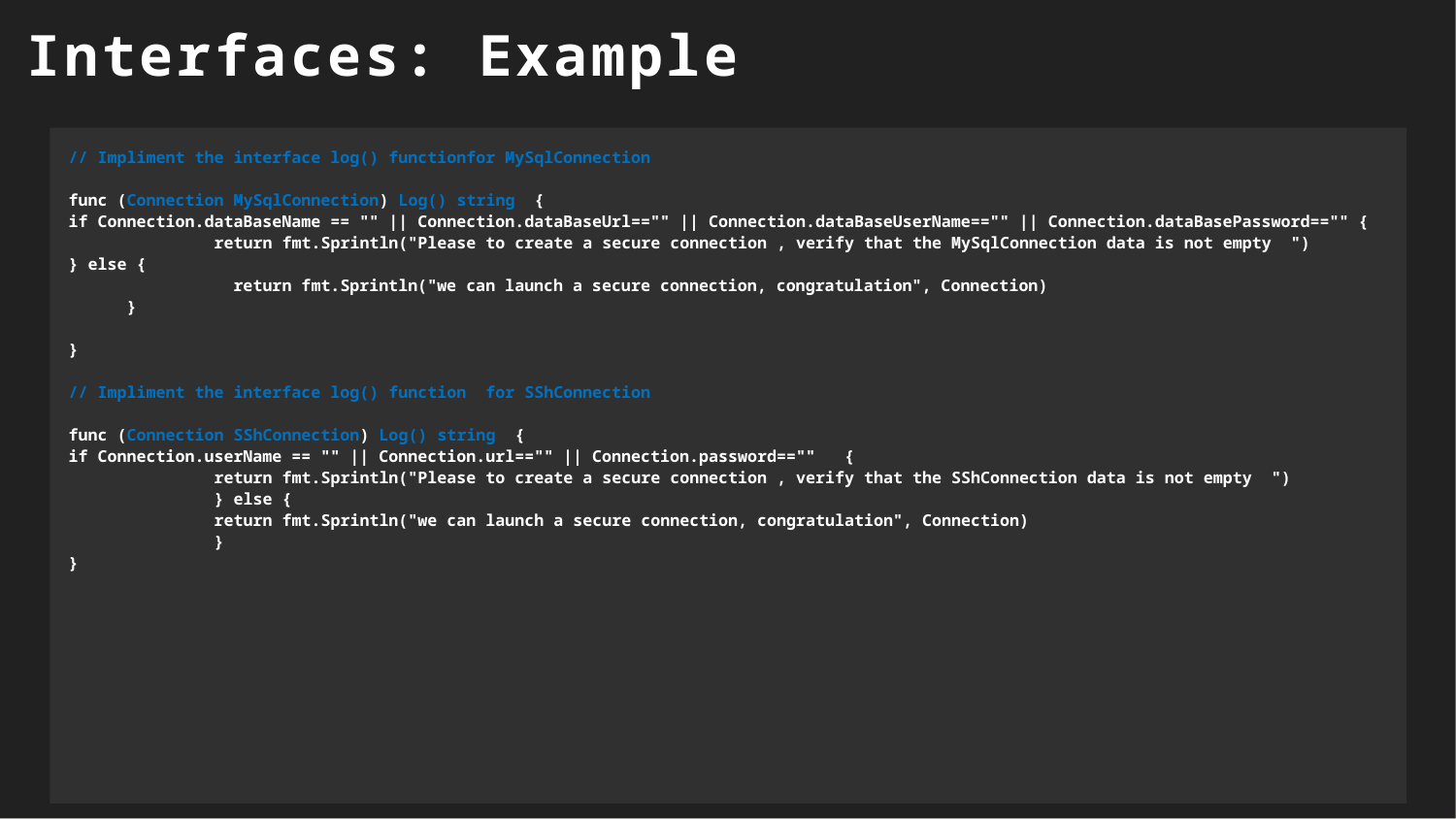

Interfaces: Example

// Impliment the interface log() functionfor MySqlConnection

func (Connection MySqlConnection) Log() string  {
if Connection.dataBaseName == "" || Connection.dataBaseUrl=="" || Connection.dataBaseUserName=="" || Connection.dataBasePassword=="" {
	return fmt.Sprintln("Please to create a secure connection , verify that the MySqlConnection data is not empty  ")
} else {
	  return fmt.Sprintln("we can launch a secure connection, congratulation", Connection)
      }

}

// Impliment the interface log() function  for SShConnection

func (Connection SShConnection) Log() string  {
if Connection.userName == "" || Connection.url=="" || Connection.password==""   {
	return fmt.Sprintln("Please to create a secure connection , verify that the SShConnection data is not empty  ")
	} else {
	return fmt.Sprintln("we can launch a secure connection, congratulation", Connection)
	}
}